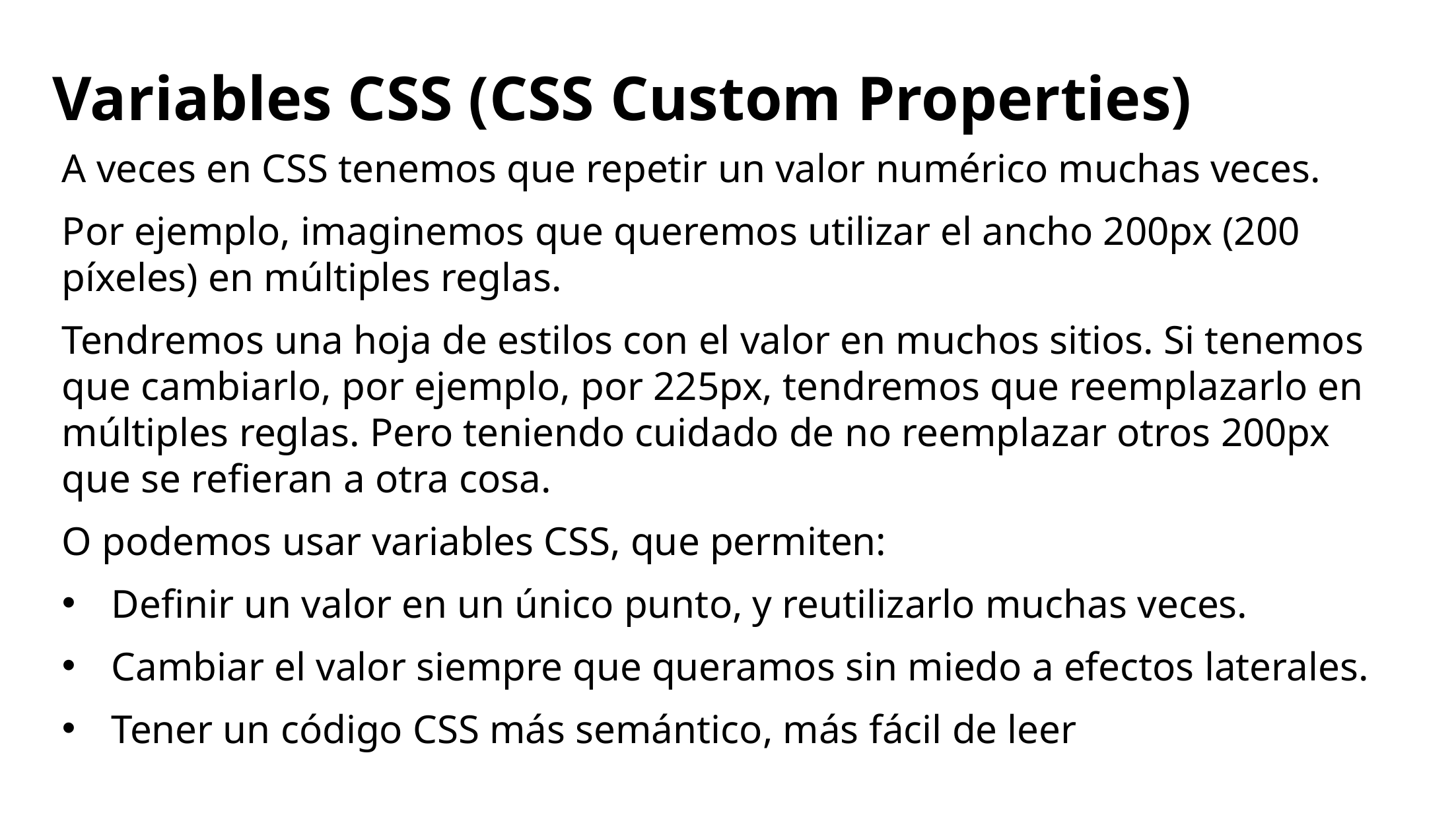

# Variables CSS (CSS Custom Properties)
A veces en CSS tenemos que repetir un valor numérico muchas veces.
Por ejemplo, imaginemos que queremos utilizar el ancho 200px (200 píxeles) en múltiples reglas.
Tendremos una hoja de estilos con el valor en muchos sitios. Si tenemos que cambiarlo, por ejemplo, por 225px, tendremos que reemplazarlo en múltiples reglas. Pero teniendo cuidado de no reemplazar otros 200px que se refieran a otra cosa.
O podemos usar variables CSS, que permiten:
Definir un valor en un único punto, y reutilizarlo muchas veces.
Cambiar el valor siempre que queramos sin miedo a efectos laterales.
Tener un código CSS más semántico, más fácil de leer